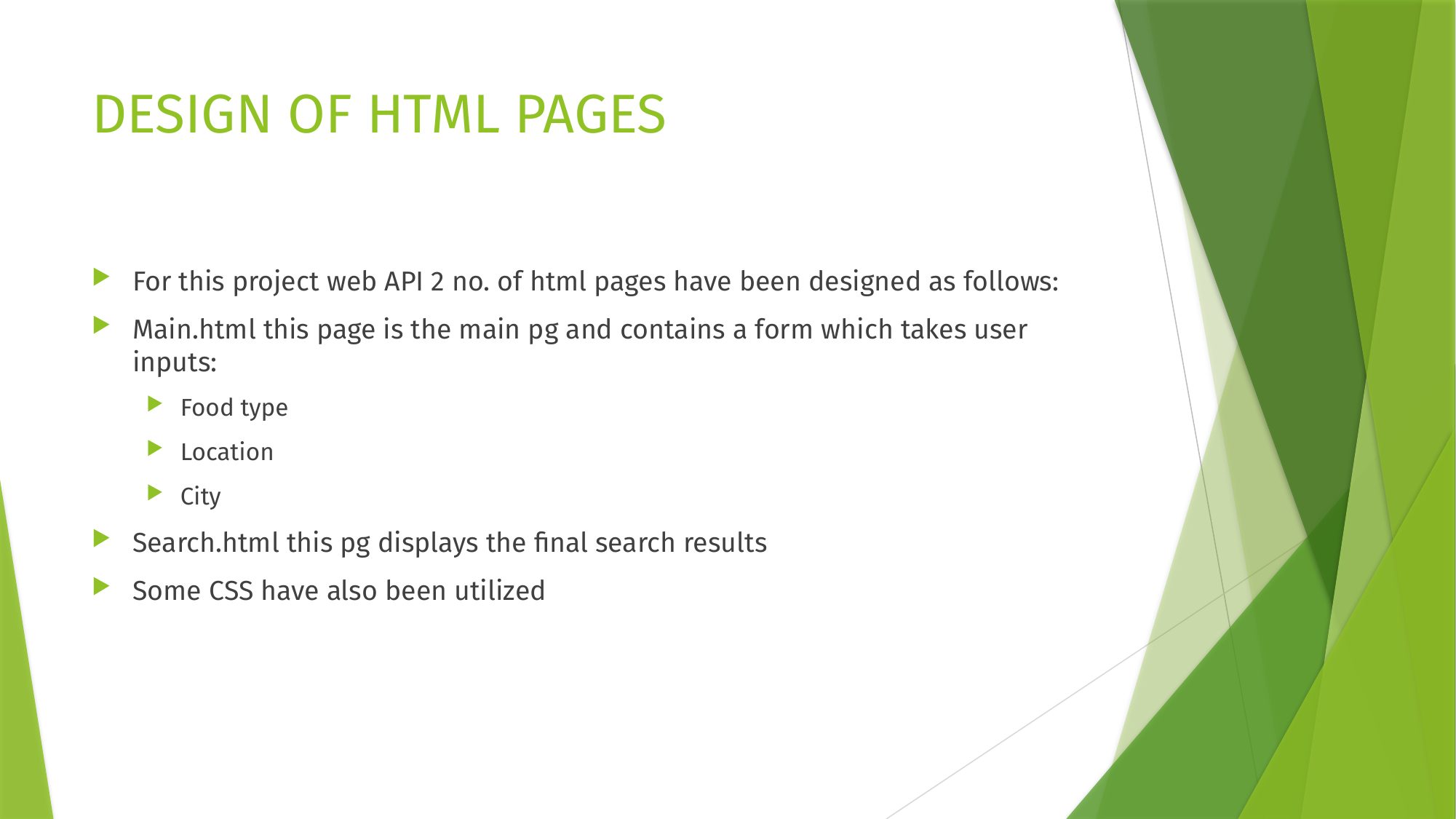

# DESIGN OF HTML PAGES
For this project web API 2 no. of html pages have been designed as follows:
Main.html this page is the main pg and contains a form which takes user inputs:
Food type
Location
City
Search.html this pg displays the final search results
Some CSS have also been utilized